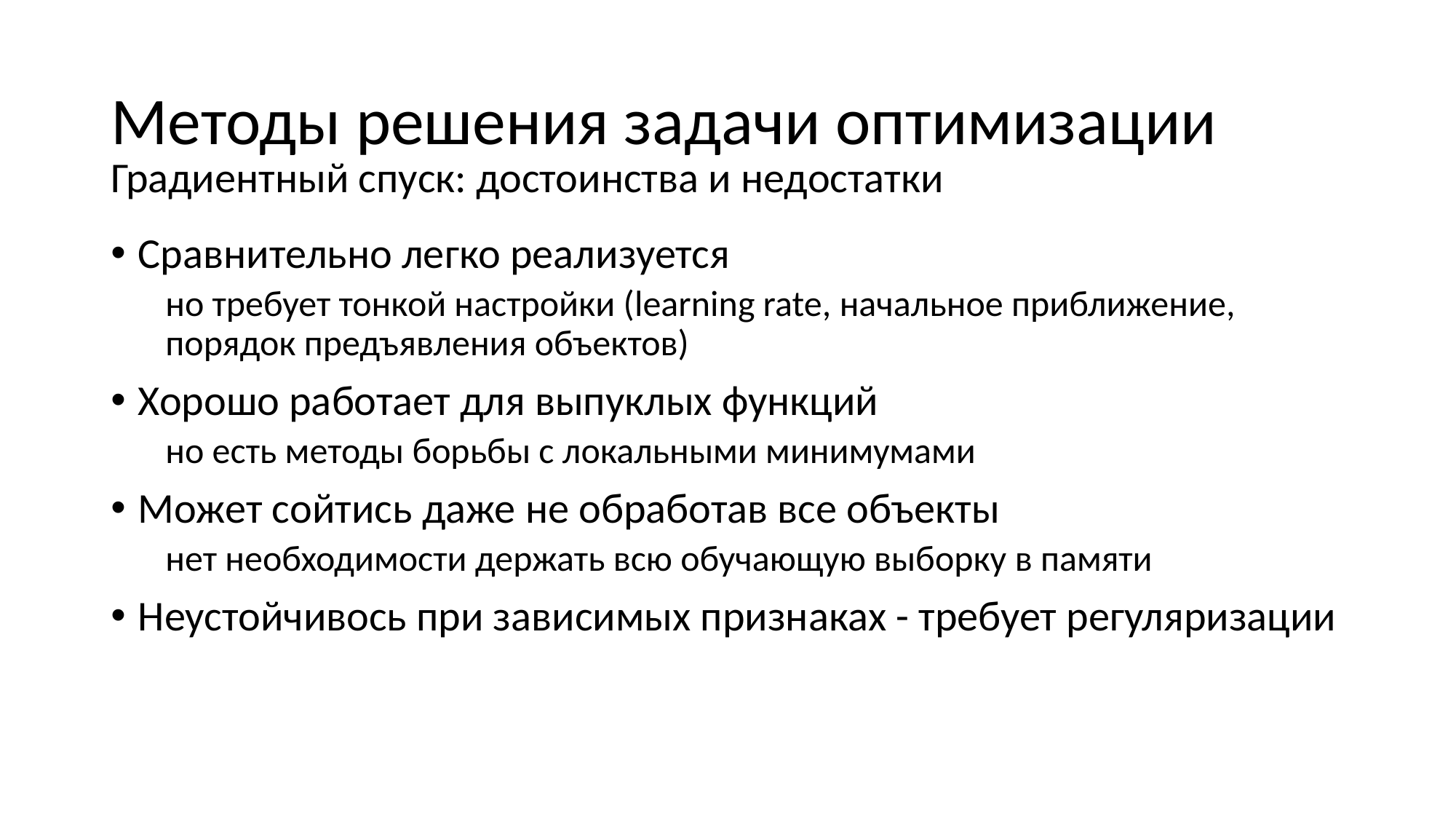

# Методы решения задачи оптимизации
Градиентный спуск: достоинства и недостатки
Сравнительно легко реализуется
но требует тонкой настройки (learning rate, начальное приближение, порядок предъявления объектов)
Хорошо работает для выпуклых функций
но есть методы борьбы с локальными минимумами
Может сойтись даже не обработав все объекты
нет необходимости держать всю обучающую выборку в памяти
Неустойчивось при зависимых признаках - требует регуляризации